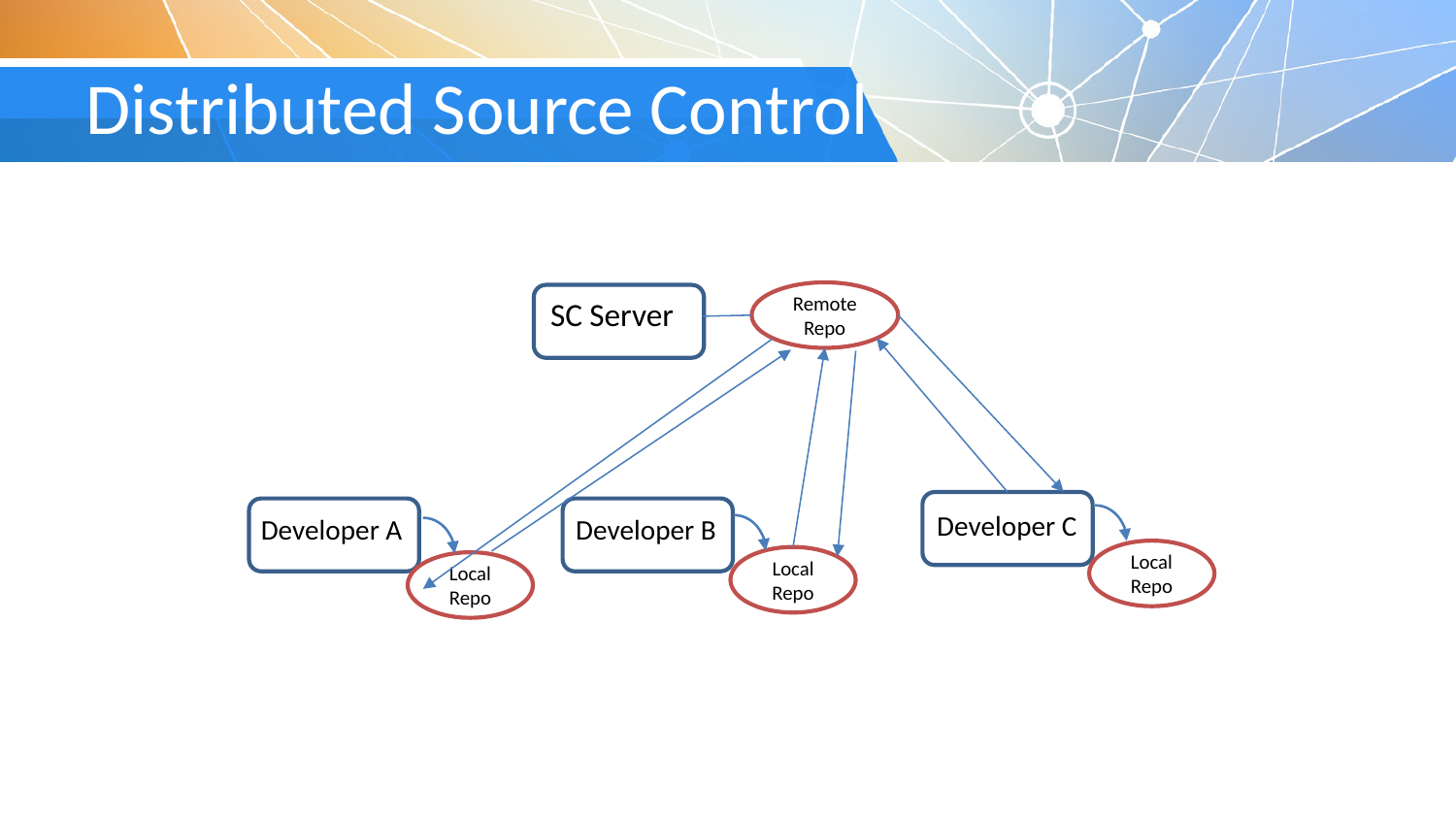

# Distributed Source Control

Remote
Repo

SC Server

Developer C
Developer A
Developer B

Local Repo
Local Repo
Local Repo